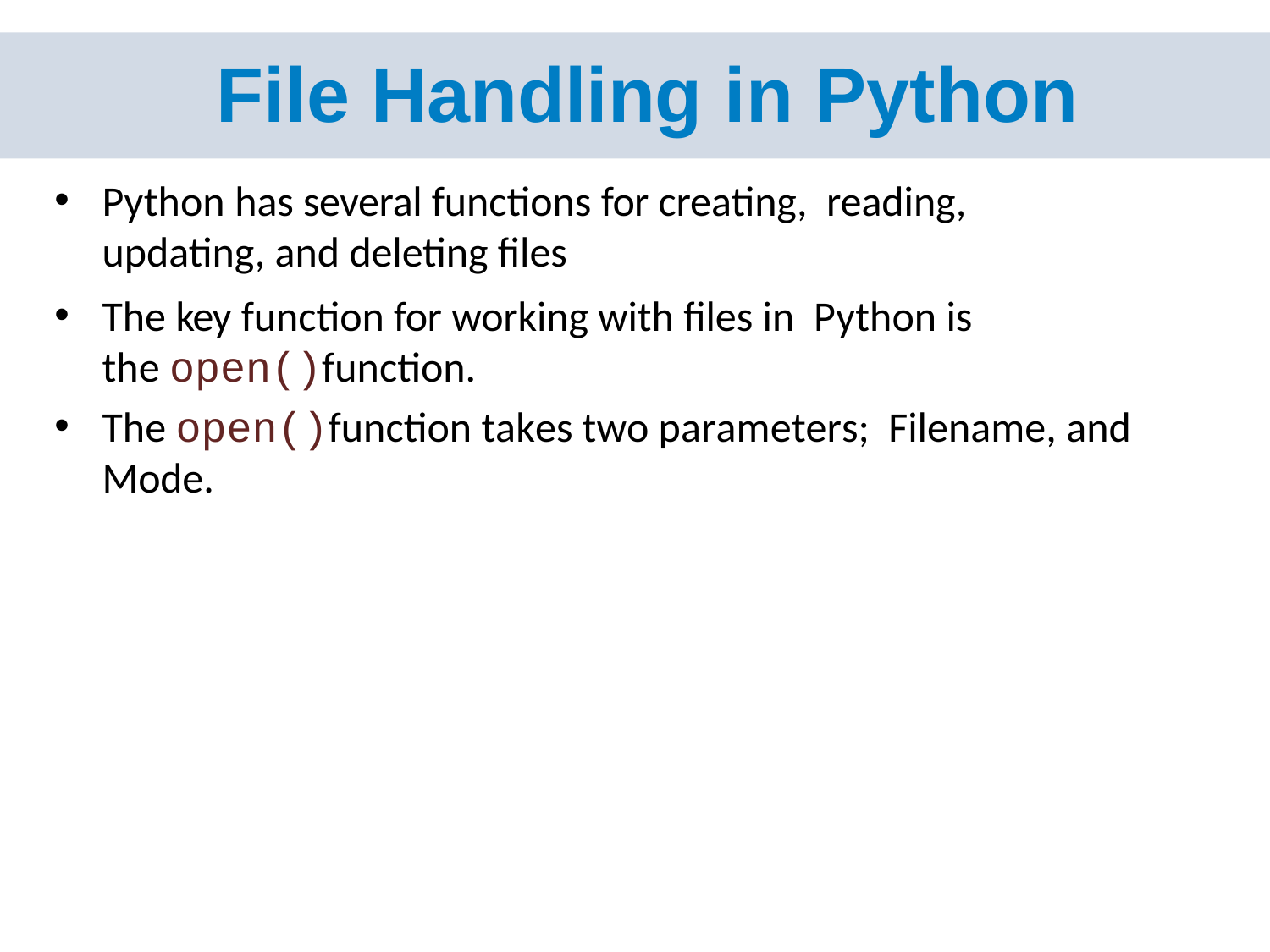

# File Handling in Python
Python has several functions for creating,  reading, updating, and deleting files
The key function for working with files in  Python is the open()function.
The open()function takes two parameters;  Filename, and Mode.